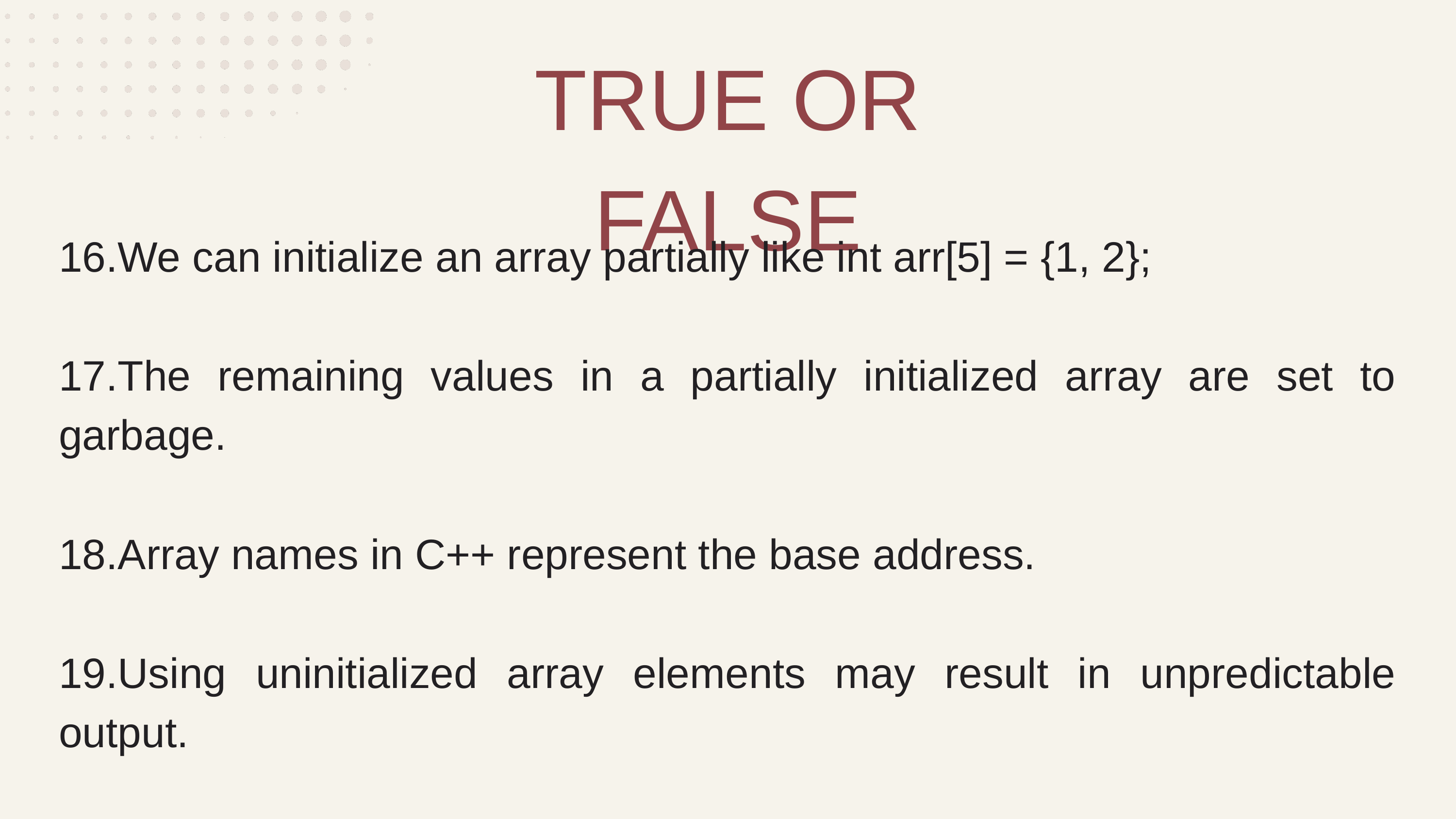

TRUE OR FALSE
16.We can initialize an array partially like int arr[5] = {1, 2};

17.The remaining values in a partially initialized array are set to garbage.

18.Array names in C++ represent the base address.

19.Using uninitialized array elements may result in unpredictable output.

20.int arr[3] = {1, 2, 3, 4}; is a valid statement.